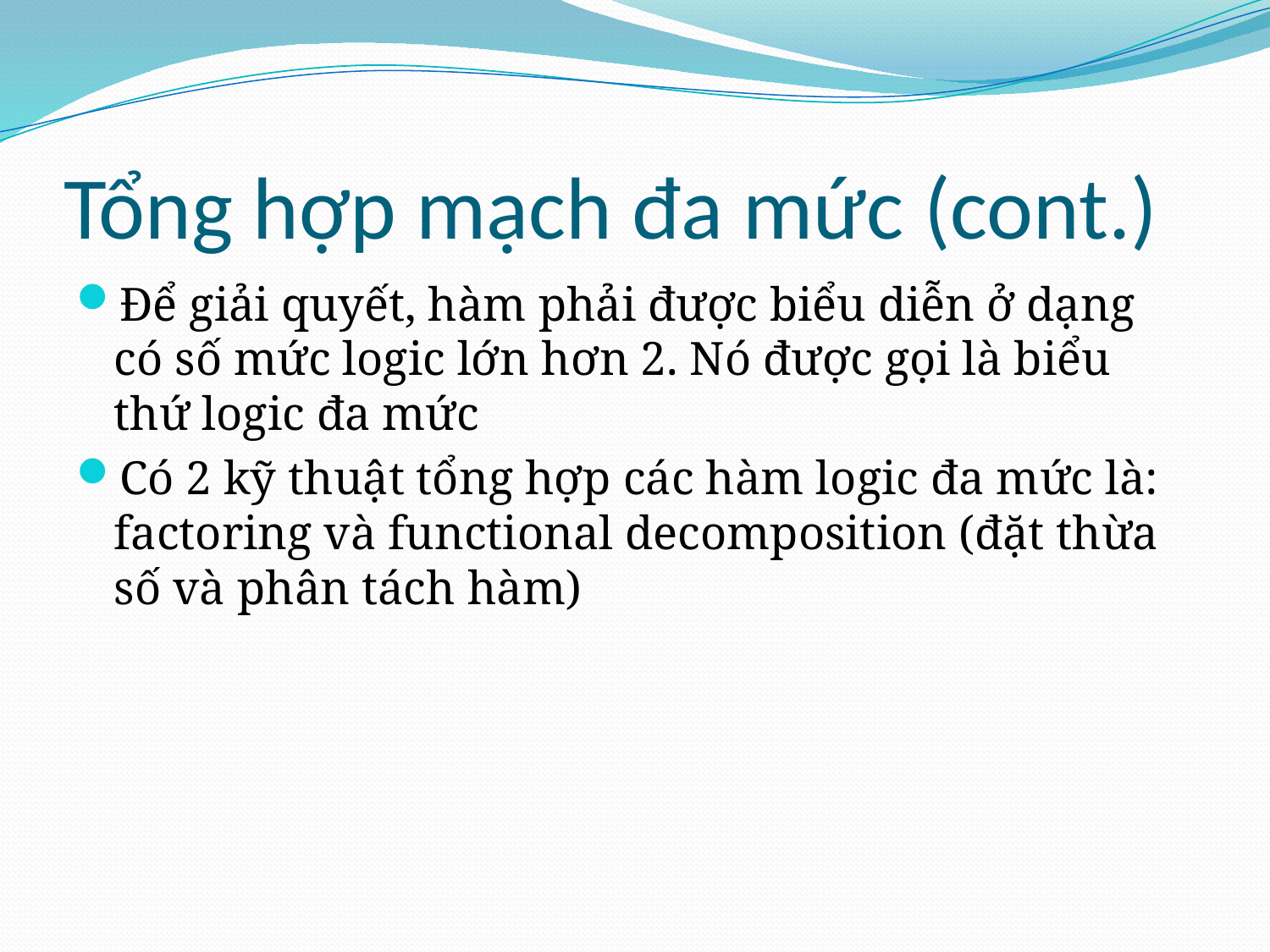

# Tổng hợp mạch đa mức (cont.)
Để giải quyết, hàm phải được biểu diễn ở dạng có số mức logic lớn hơn 2. Nó được gọi là biểu thứ logic đa mức
Có 2 kỹ thuật tổng hợp các hàm logic đa mức là: factoring và functional decomposition (đặt thừa số và phân tách hàm)